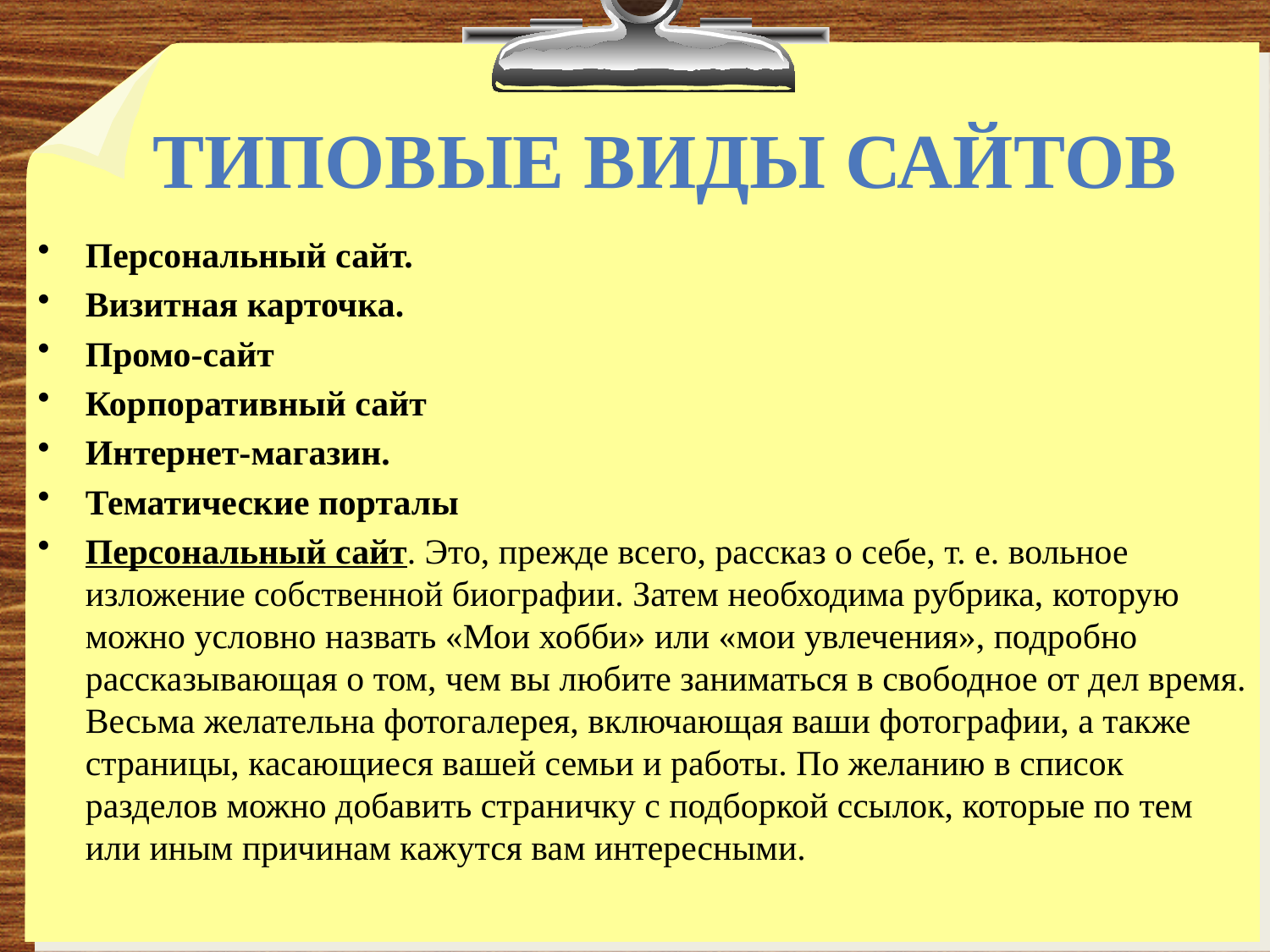

# Типовые виды сайтов
Персональный сайт.
Визитная карточка.
Промо-сайт
Корпоративный сайт
Интернет-магазин.
Тематические порталы
Персональный сайт. Это, прежде всего, рассказ о себе, т. е. вольное изложение собственной биографии. Затем необходима рубрика, которую можно условно назвать «Мои хобби» или «мои увлечения», подробно рассказывающая о том, чем вы любите заниматься в свободное от дел время. Весьма желательна фотогалерея, включающая ваши фотографии, а также страницы, касающиеся вашей семьи и работы. По желанию в список разделов можно добавить страничку с подборкой ссылок, которые по тем или иным причинам кажутся вам интересными.